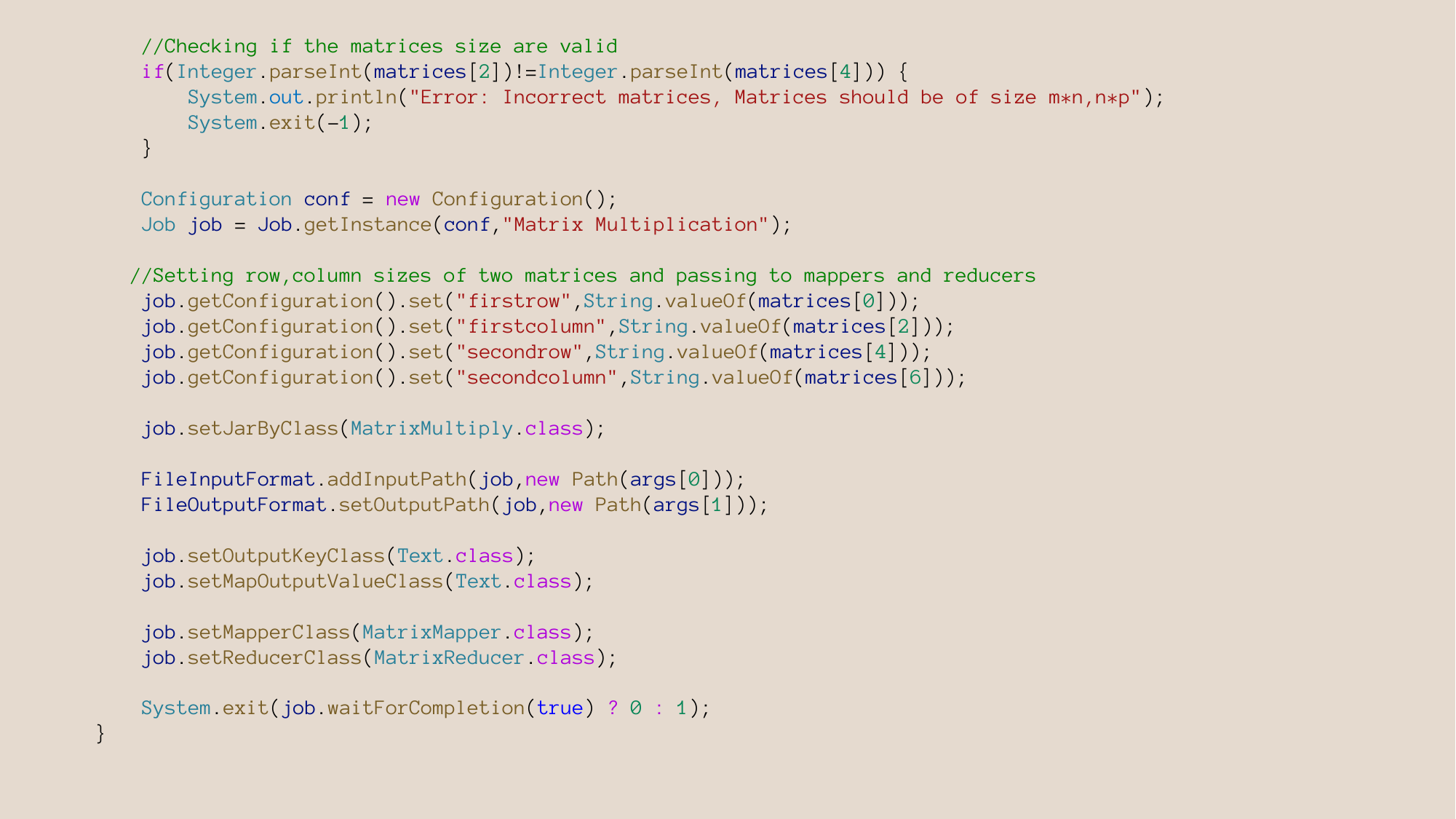

//Checking if the matrices size are valid
        if(Integer.parseInt(matrices[2])!=Integer.parseInt(matrices[4])) {
            System.out.println("Error: Incorrect matrices, Matrices should be of size m*n,n*p");
            System.exit(-1);
        }

        Configuration conf = new Configuration();
        Job job = Job.getInstance(conf,"Matrix Multiplication");
       //Setting row,column sizes of two matrices and passing to mappers and reducers
        job.getConfiguration().set("firstrow",String.valueOf(matrices[0]));
        job.getConfiguration().set("firstcolumn",String.valueOf(matrices[2]));
        job.getConfiguration().set("secondrow",String.valueOf(matrices[4]));
        job.getConfiguration().set("secondcolumn",String.valueOf(matrices[6]));
        job.setJarByClass(MatrixMultiply.class);
        FileInputFormat.addInputPath(job,new Path(args[0]));
        FileOutputFormat.setOutputPath(job,new Path(args[1]));
        job.setOutputKeyClass(Text.class);
        job.setMapOutputValueClass(Text.class);
        job.setMapperClass(MatrixMapper.class);
        job.setReducerClass(MatrixReducer.class);
        System.exit(job.waitForCompletion(true) ? 0 : 1);
    }